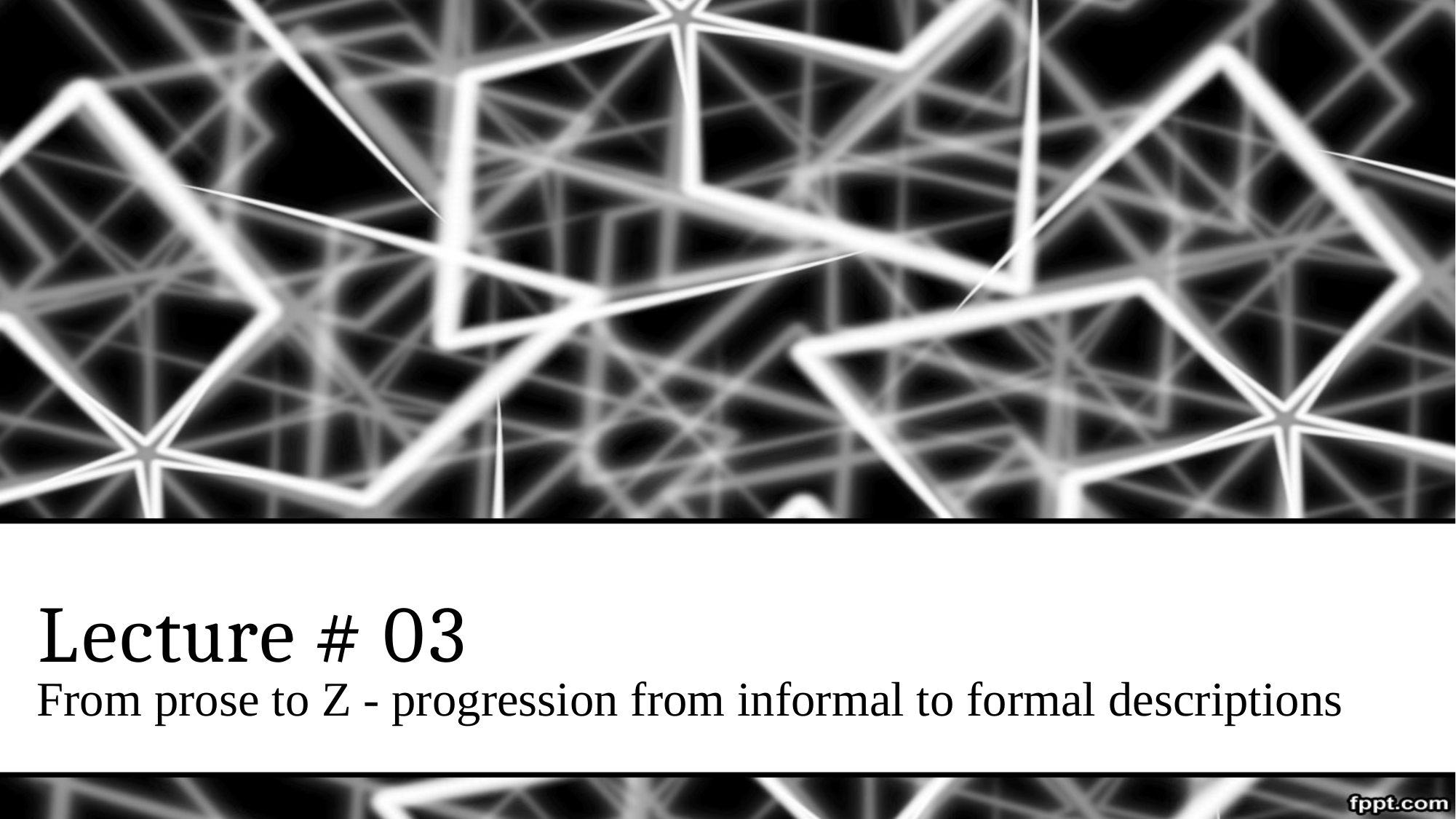

# Lecture # 03
From prose to Z - progression from informal to formal descriptions